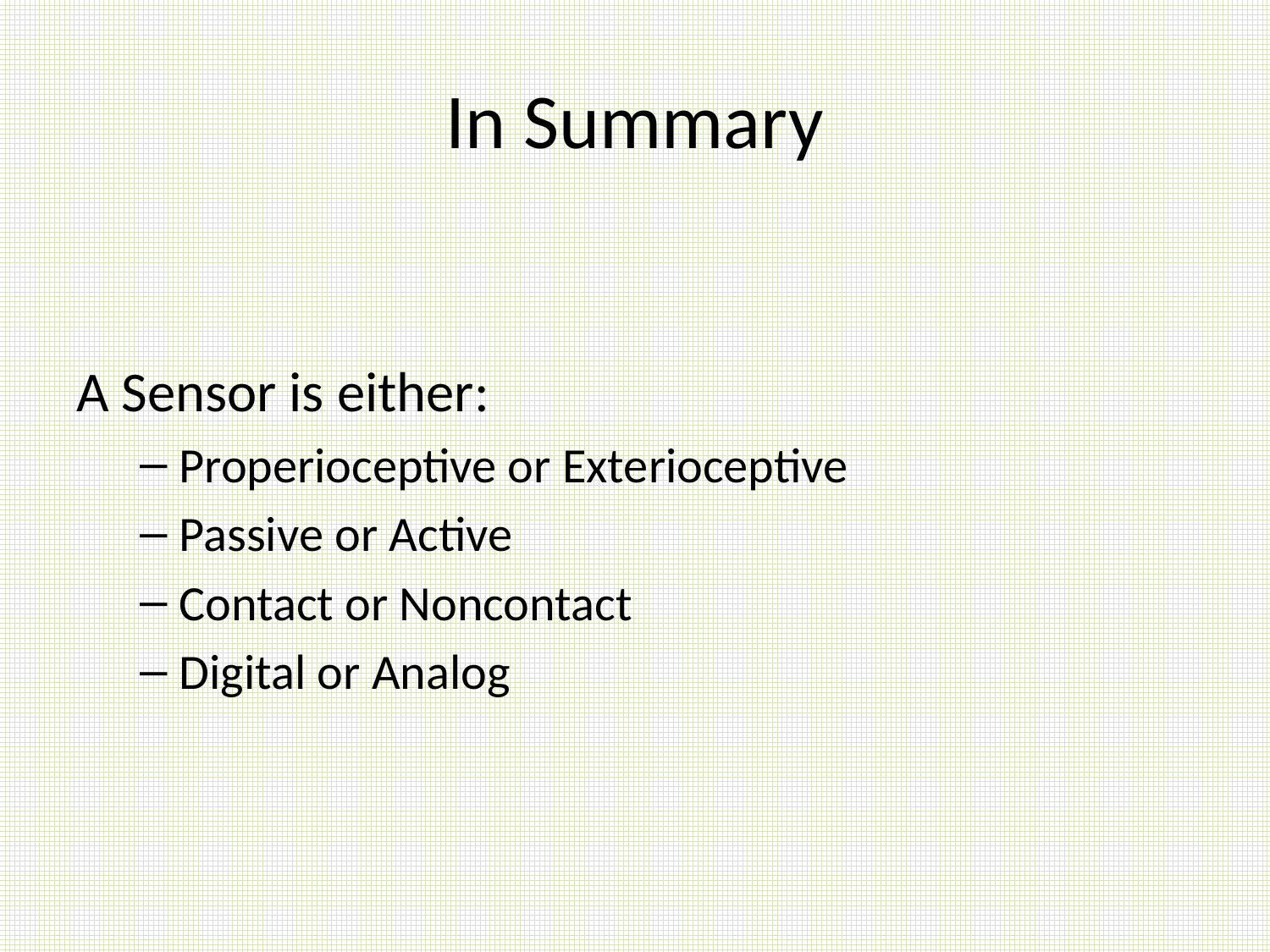

# In Summary
A Sensor is either:
Properioceptive or Exterioceptive
Passive or Active
Contact or Noncontact
Digital or Analog